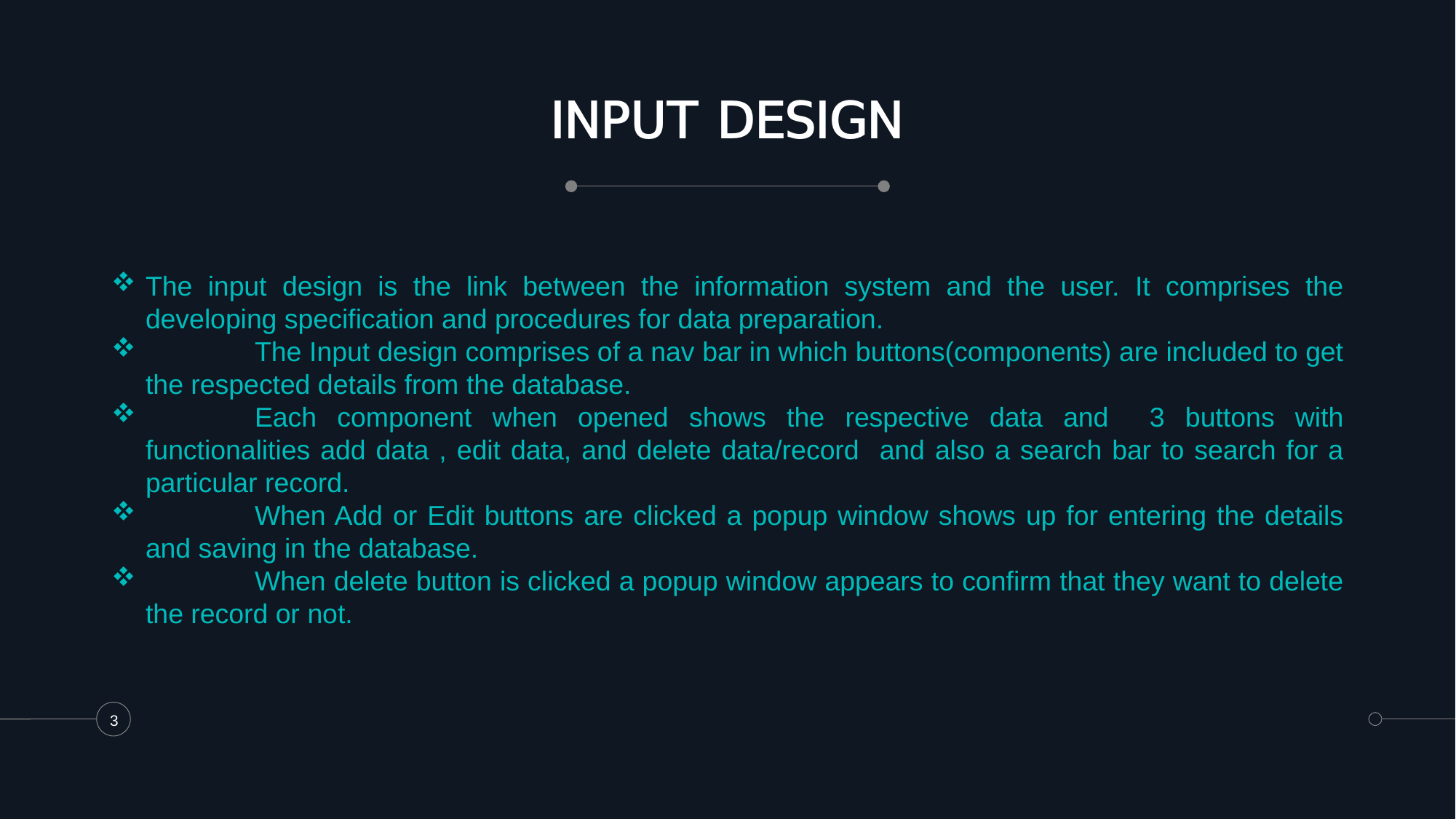

# INPUT DESIGN
The input design is the link between the information system and the user. It comprises the developing specification and procedures for data preparation.
	The Input design comprises of a nav bar in which buttons(components) are included to get the respected details from the database.
	Each component when opened shows the respective data and  3 buttons with functionalities add data , edit data, and delete data/record  and also a search bar to search for a particular record.
	When Add or Edit buttons are clicked a popup window shows up for entering the details and saving in the database.
	When delete button is clicked a popup window appears to confirm that they want to delete the record or not.
3